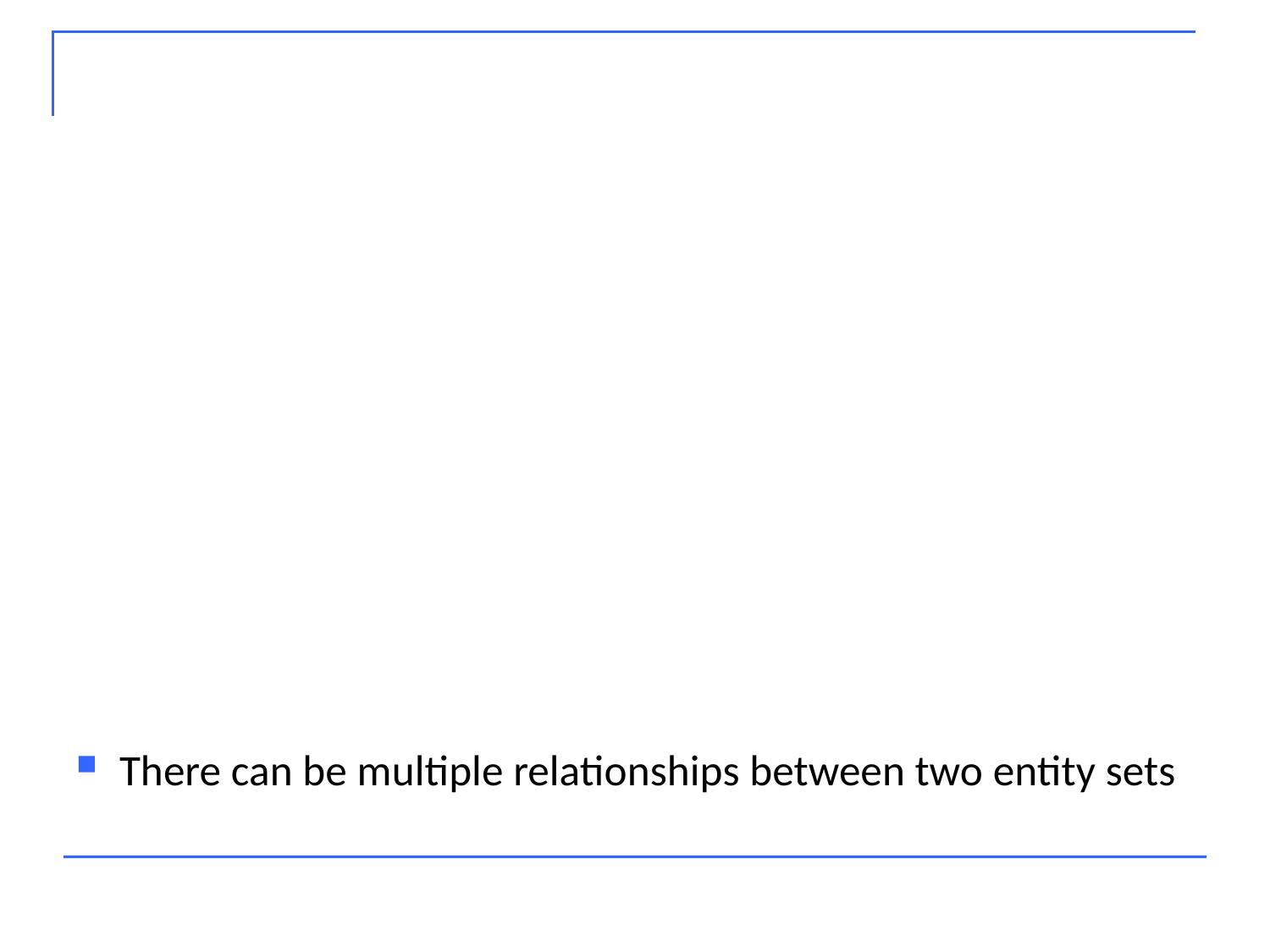

#
There can be multiple relationships between two entity sets